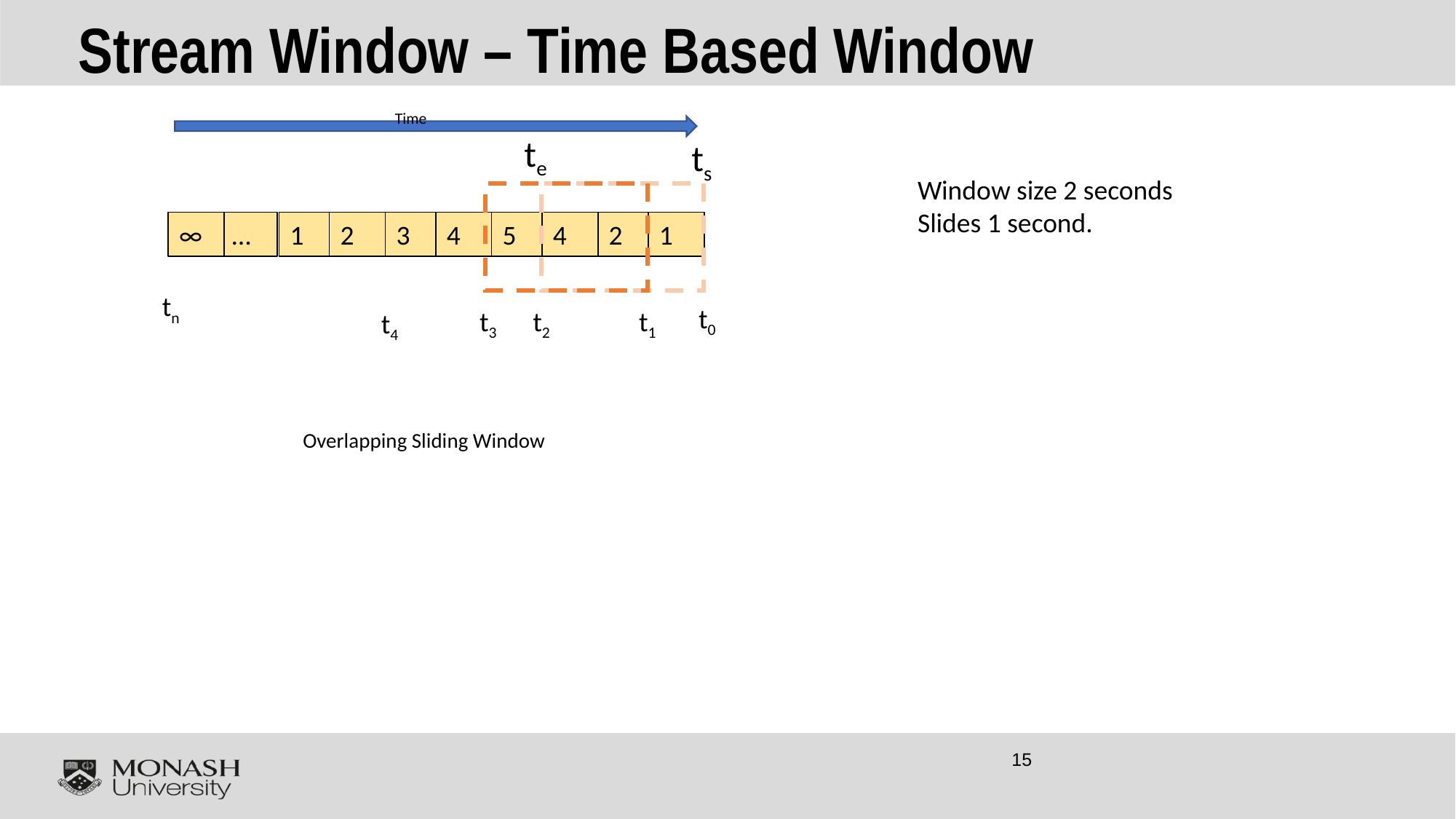

# Stream Window – Time Based Window
Time

te
ts

Window size 2 seconds
Slides 1 second.

∞
…
1
2
3
4
5
4
2
1
tn
t0
t3
t2
t1
t4
Overlapping Sliding Window
15